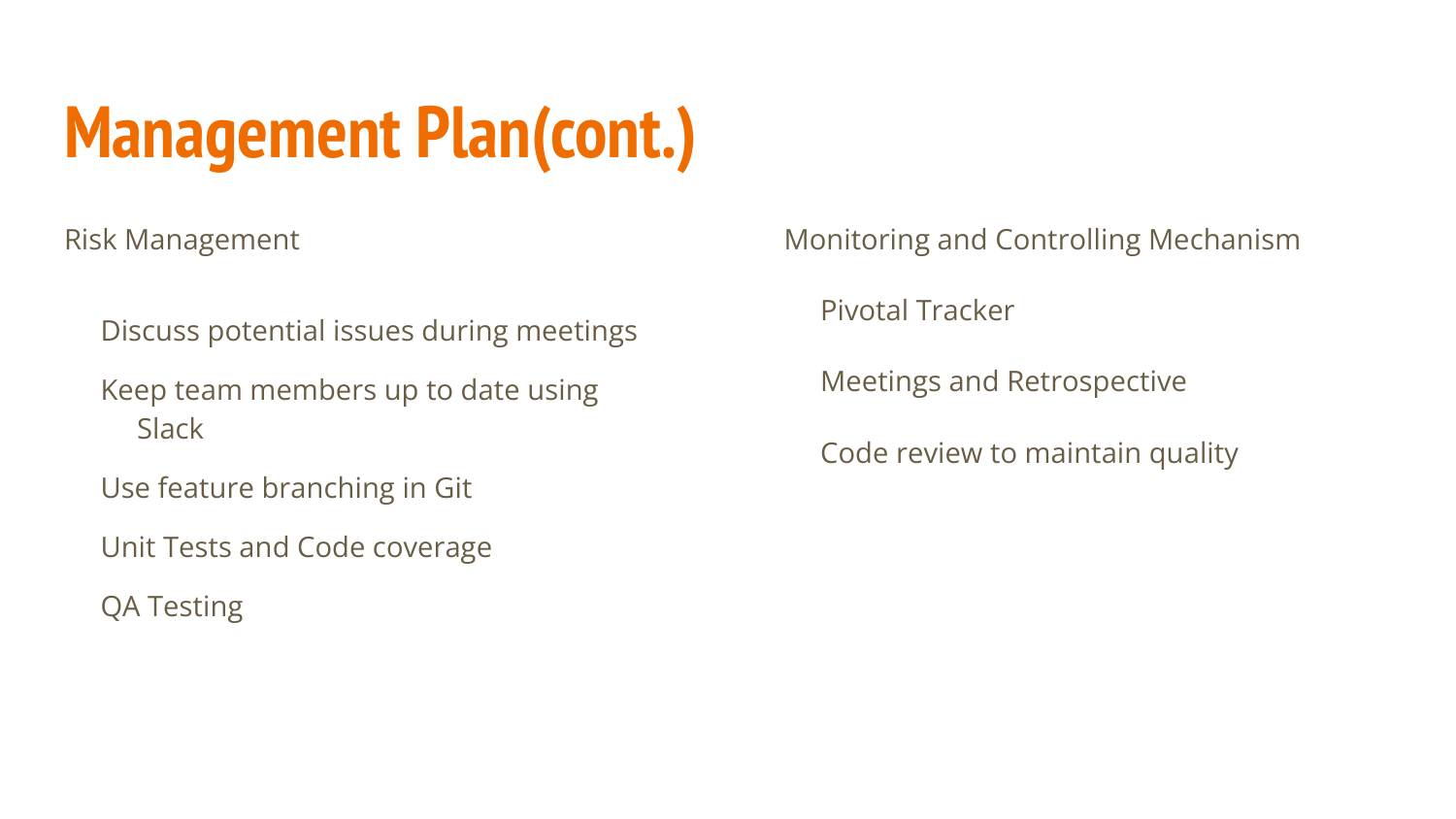

# Management Plan(cont.)
Risk Management
Discuss potential issues during meetings
Keep team members up to date using Slack
Use feature branching in Git
Unit Tests and Code coverage
QA Testing
Monitoring and Controlling Mechanism
Pivotal Tracker
Meetings and Retrospective
Code review to maintain quality